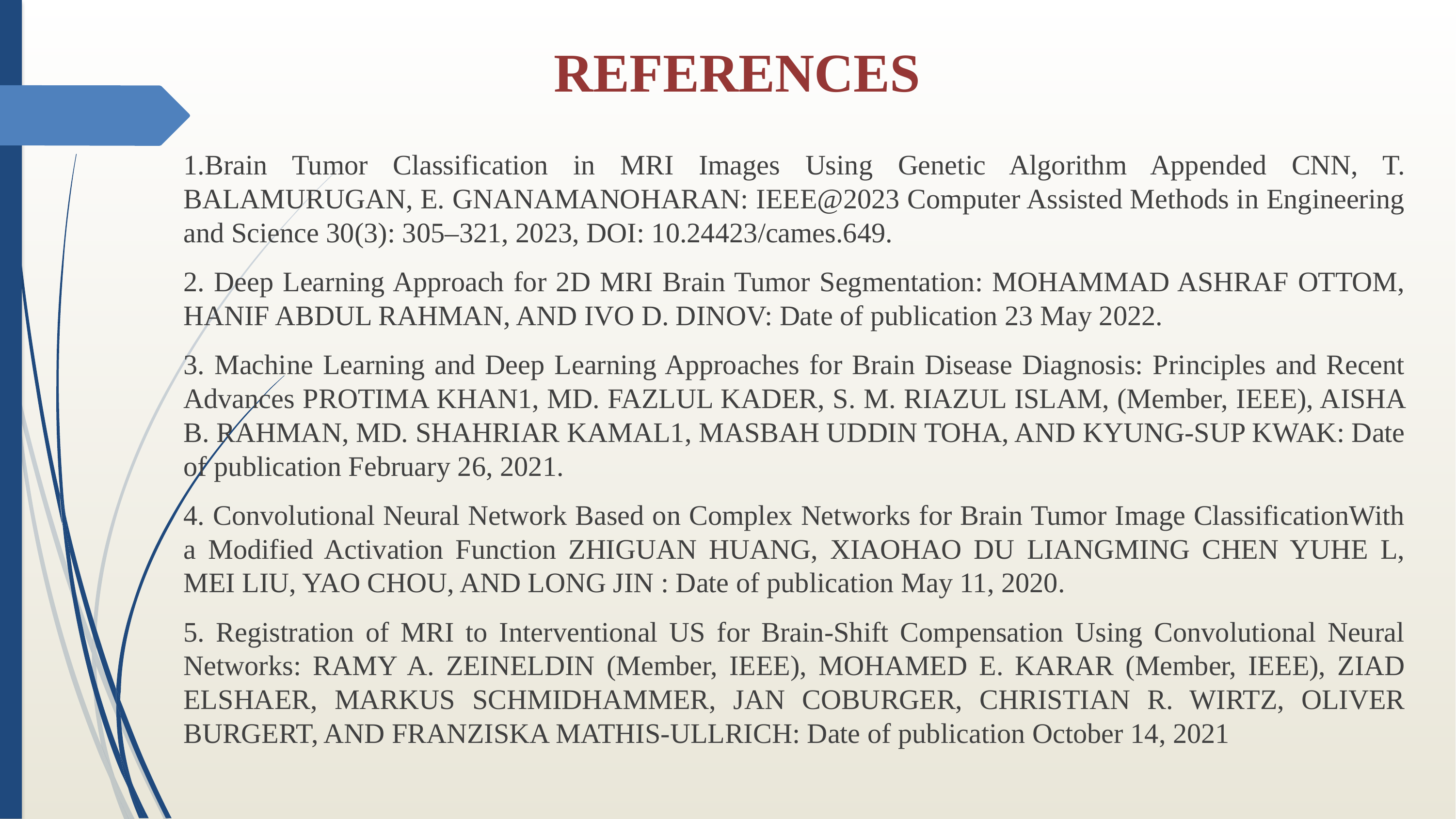

# REFERENCES
1.Brain Tumor Classification in MRI Images Using Genetic Algorithm Appended CNN, T. BALAMURUGAN, E. GNANAMANOHARAN: IEEE@2023 Computer Assisted Methods in Engineering and Science 30(3): 305–321, 2023, DOI: 10.24423/cames.649.
2. Deep Learning Approach for 2D MRI Brain Tumor Segmentation: MOHAMMAD ASHRAF OTTOM, HANIF ABDUL RAHMAN, AND IVO D. DINOV: Date of publication 23 May 2022.
3. Machine Learning and Deep Learning Approaches for Brain Disease Diagnosis: Principles and Recent Advances PROTIMA KHAN1, MD. FAZLUL KADER, S. M. RIAZUL ISLAM, (Member, IEEE), AISHA B. RAHMAN, MD. SHAHRIAR KAMAL1, MASBAH UDDIN TOHA, AND KYUNG-SUP KWAK: Date of publication February 26, 2021.
4. Convolutional Neural Network Based on Complex Networks for Brain Tumor Image ClassificationWith a Modified Activation Function ZHIGUAN HUANG, XIAOHAO DU LIANGMING CHEN YUHE L, MEI LIU, YAO CHOU, AND LONG JIN : Date of publication May 11, 2020.
5. Registration of MRI to Interventional US for Brain-Shift Compensation Using Convolutional Neural Networks: RAMY A. ZEINELDIN (Member, IEEE), MOHAMED E. KARAR (Member, IEEE), ZIAD ELSHAER, MARKUS SCHMIDHAMMER, JAN COBURGER, CHRISTIAN R. WIRTZ, OLIVER BURGERT, AND FRANZISKA MATHIS-ULLRICH: Date of publication October 14, 2021